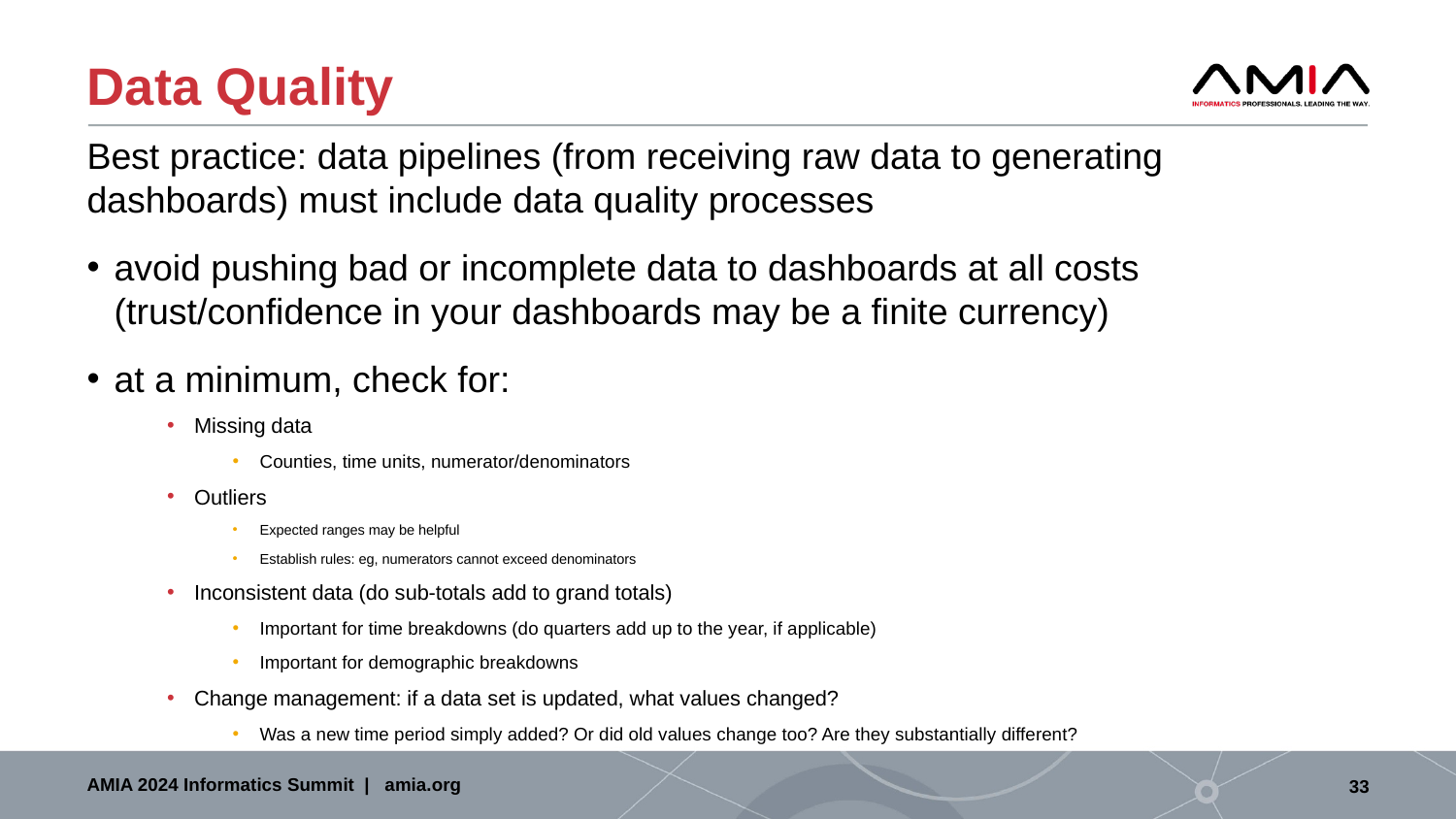

# Data Quality
Best practice: data pipelines (from receiving raw data to generating dashboards) must include data quality processes
avoid pushing bad or incomplete data to dashboards at all costs (trust/confidence in your dashboards may be a finite currency)
at a minimum, check for:
Missing data
Counties, time units, numerator/denominators
Outliers
Expected ranges may be helpful
Establish rules: eg, numerators cannot exceed denominators
Inconsistent data (do sub-totals add to grand totals)
Important for time breakdowns (do quarters add up to the year, if applicable)
Important for demographic breakdowns
Change management: if a data set is updated, what values changed?
Was a new time period simply added? Or did old values change too? Are they substantially different?
AMIA 2024 Informatics Summit  |   amia.org
33